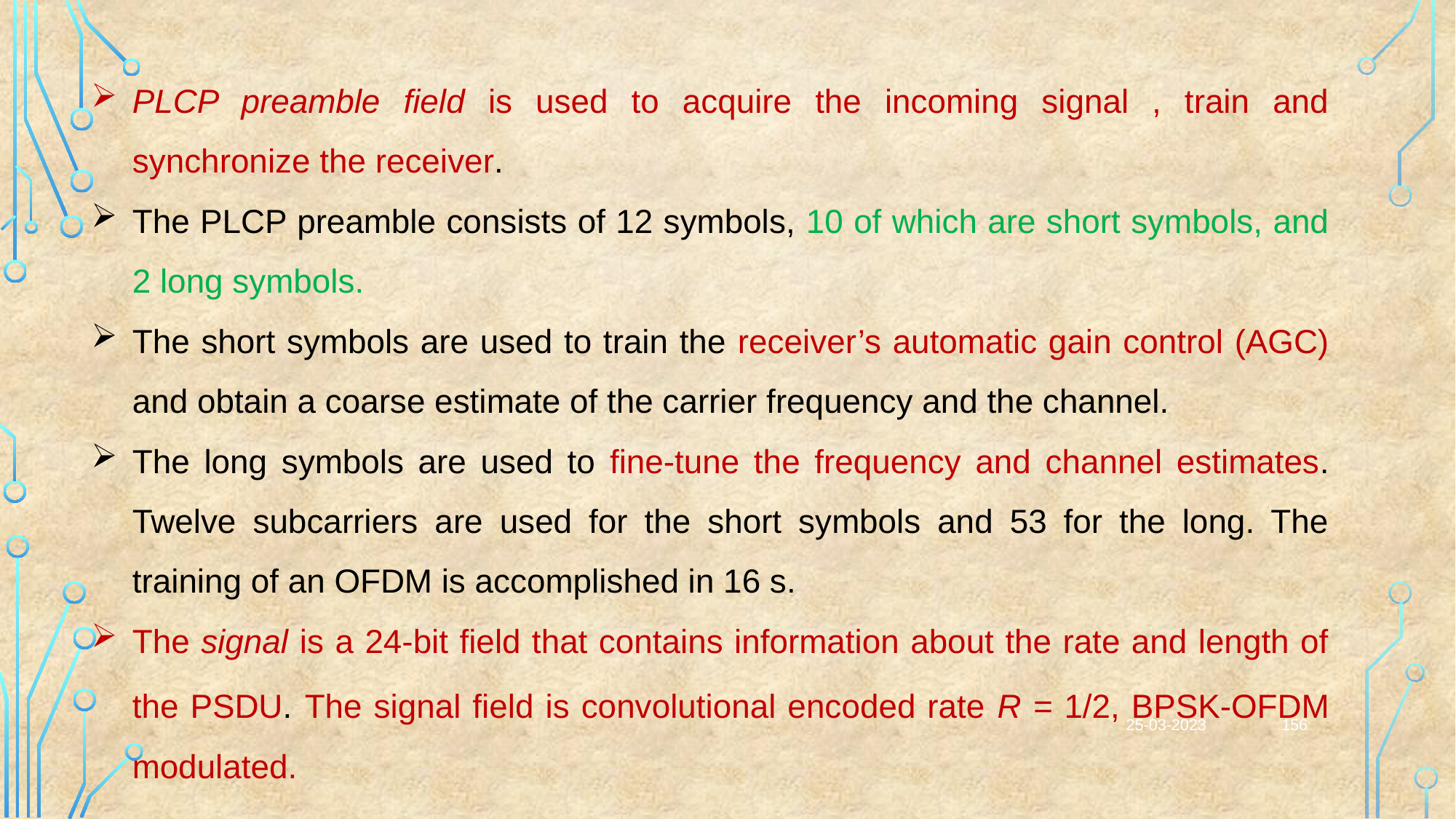

PLCP preamble field is used to acquire the incoming signal , train and synchronize the receiver.
The PLCP preamble consists of 12 symbols, 10 of which are short symbols, and 2 long symbols.
The short symbols are used to train the receiver’s automatic gain control (AGC) and obtain a coarse estimate of the carrier frequency and the channel.
The long symbols are used to fine-tune the frequency and channel estimates. Twelve subcarriers are used for the short symbols and 53 for the long. The training of an OFDM is accomplished in 16 s.
The signal is a 24-bit field that contains information about the rate and length of the PSDU. The signal field is convolutional encoded rate R = 1/2, BPSK-OFDM modulated.
156
25-03-2023